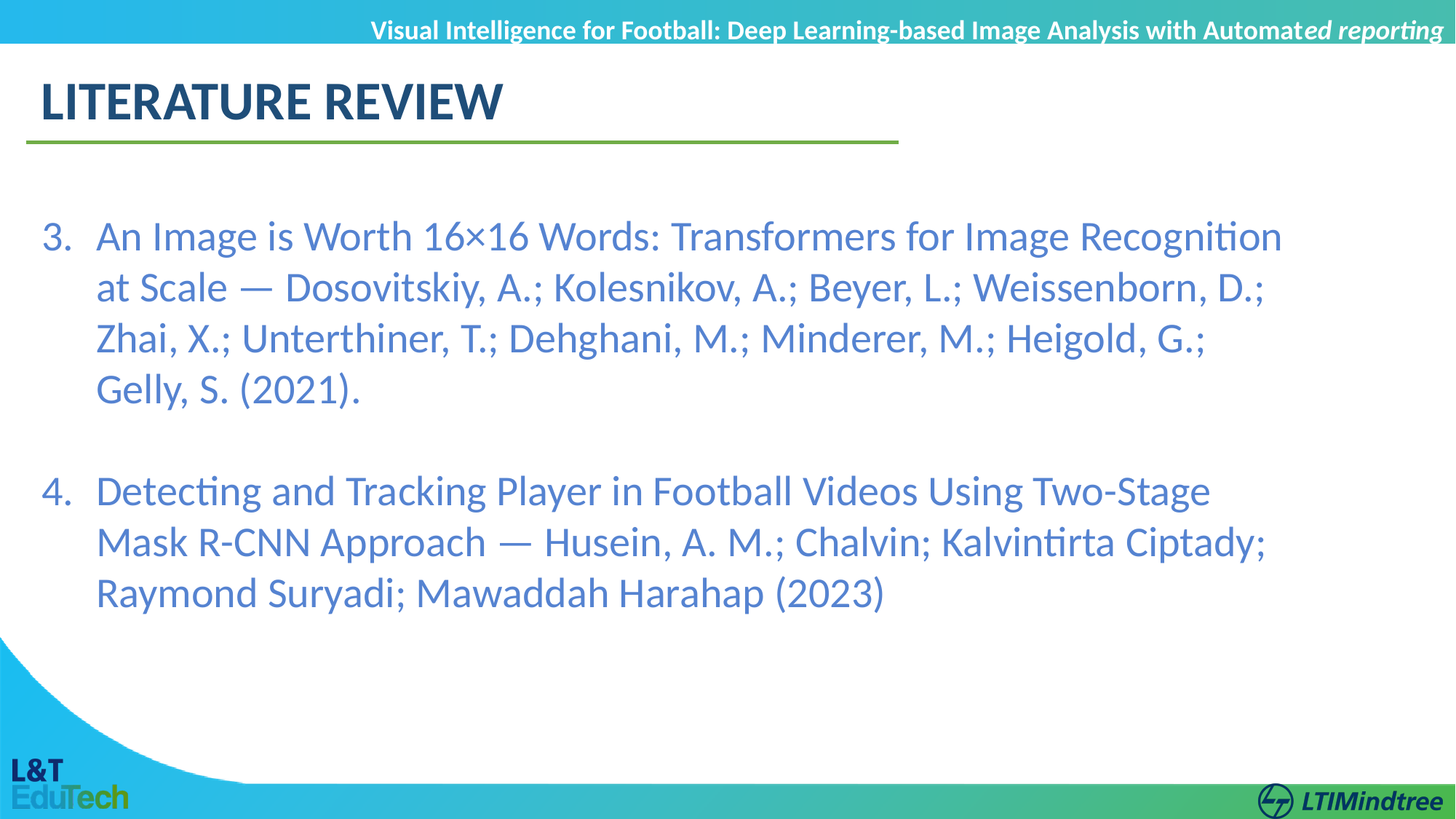

Visual Intelligence for Football: Deep Learning-based Image Analysis with Automated reporting
LITERATURE REVIEW

An Image is Worth 16×16 Words: Transformers for Image Recognition at Scale — Dosovitskiy, A.; Kolesnikov, A.; Beyer, L.; Weissenborn, D.; Zhai, X.; Unterthiner, T.; Dehghani, M.; Minderer, M.; Heigold, G.; Gelly, S. (2021).

Detecting and Tracking Player in Football Videos Using Two-Stage Mask R-CNN Approach — Husein, A. M.; Chalvin; Kalvintirta Ciptady; Raymond Suryadi; Mawaddah Harahap (2023)